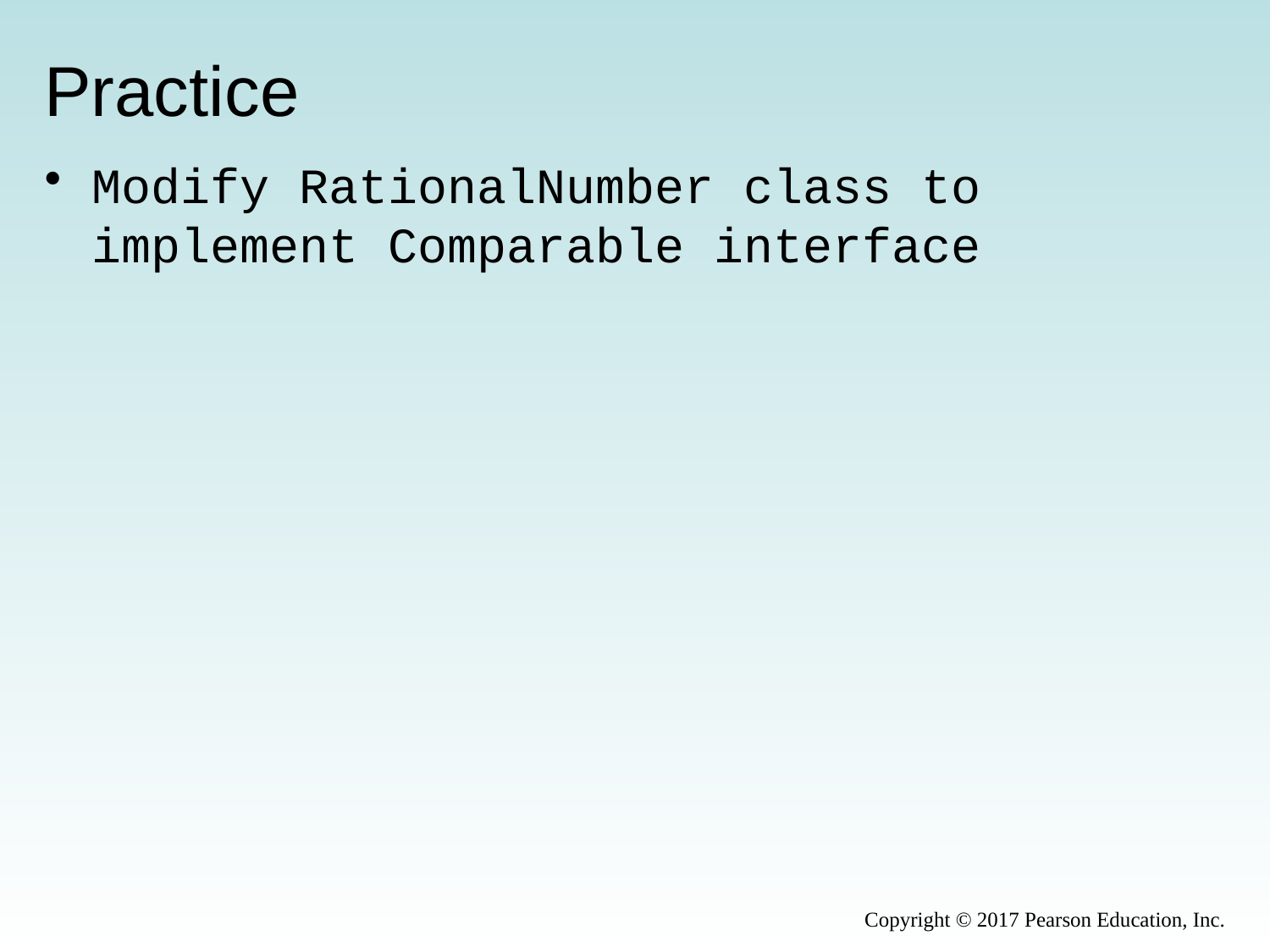

# Practice
Modify RationalNumber class to implement Comparable interface
Copyright © 2017 Pearson Education, Inc.